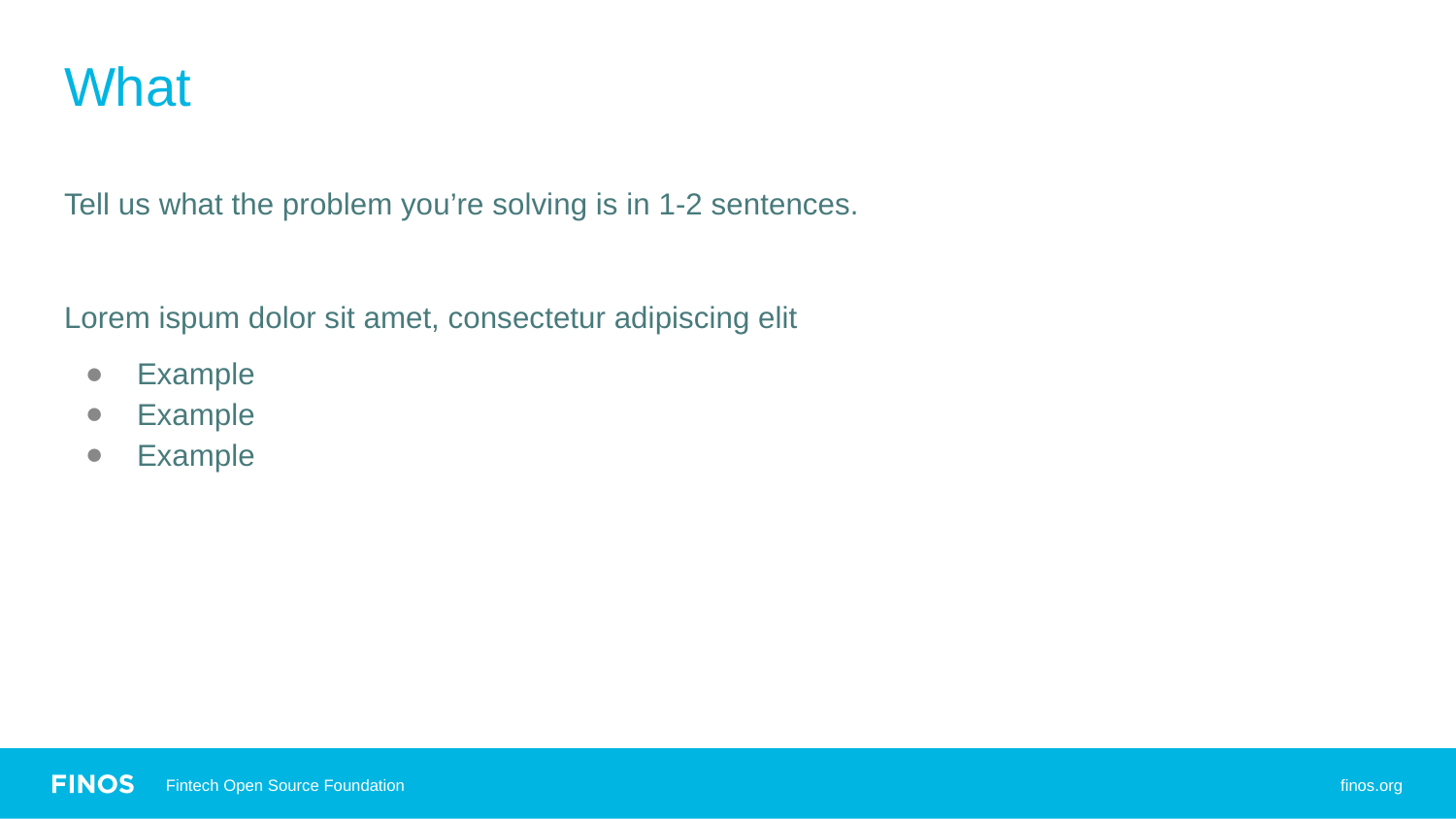

# What
Tell us what the problem you’re solving is in 1-2 sentences.

Lorem ispum dolor sit amet, consectetur adipiscing elit
Example
Example
Example